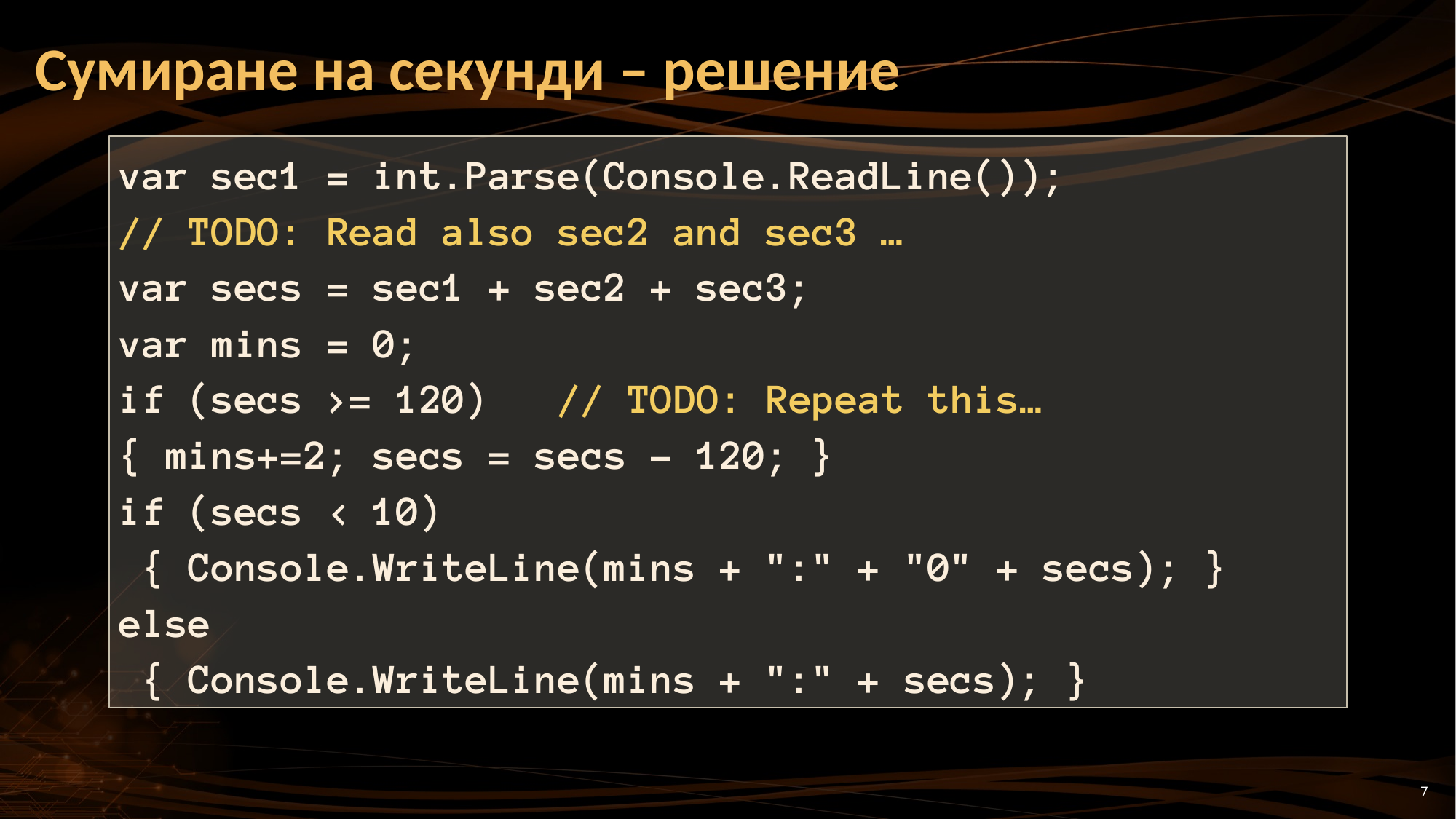

# Сумиране на секунди – решение
var sec1 = int.Parse(Console.ReadLine());
// TODO: Read also sec2 and sec3 …
var secs = sec1 + sec2 + sec3;
var mins = 0;
if (secs >= 120)   // TODO: Repeat this…
{ mins+=2; secs = secs - 120; }
if (secs < 10)
 { Console.WriteLine(mins + ":" + "0" + secs); }
else
 { Console.WriteLine(mins + ":" + secs); }
7